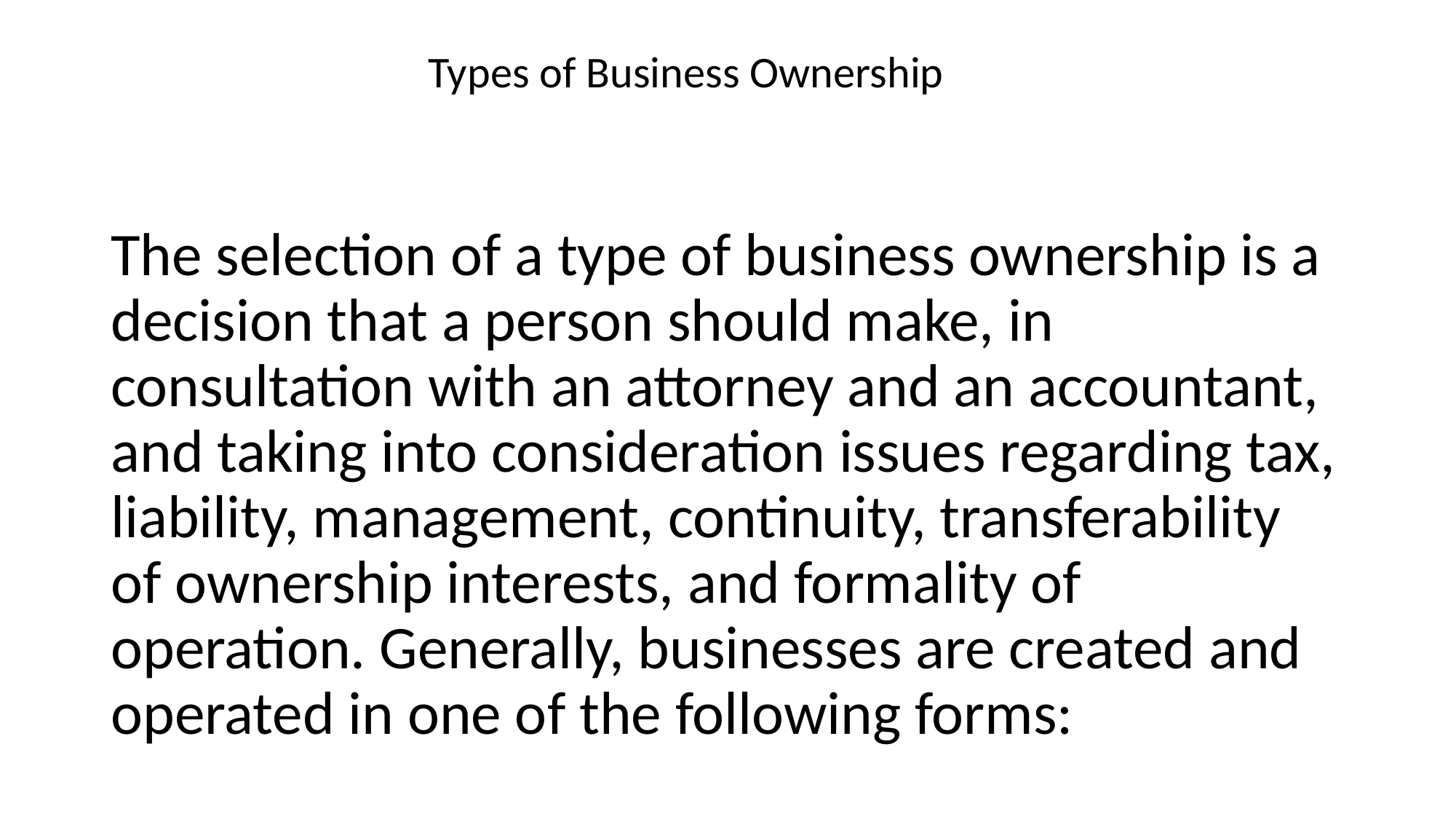

# Types of Business Ownership
The selection of a type of business ownership is a decision that a person should make, in consultation with an attorney and an accountant, and taking into consideration issues regarding tax, liability, management, continuity, transferability of ownership interests, and formality of operation. Generally, businesses are created and operated in one of the following forms: